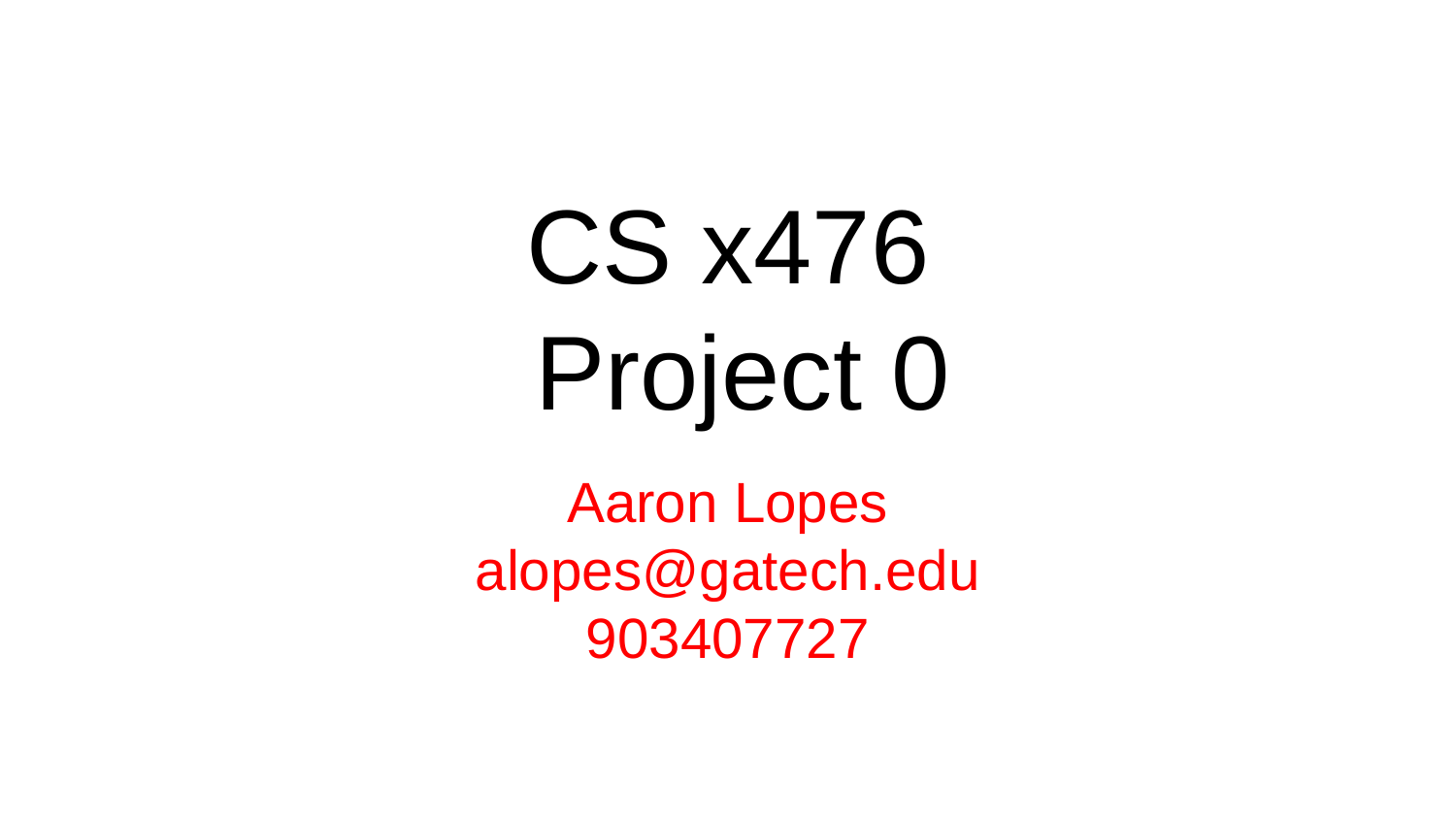

# CS x476 Project 0
Aaron Lopes
alopes@gatech.edu
903407727